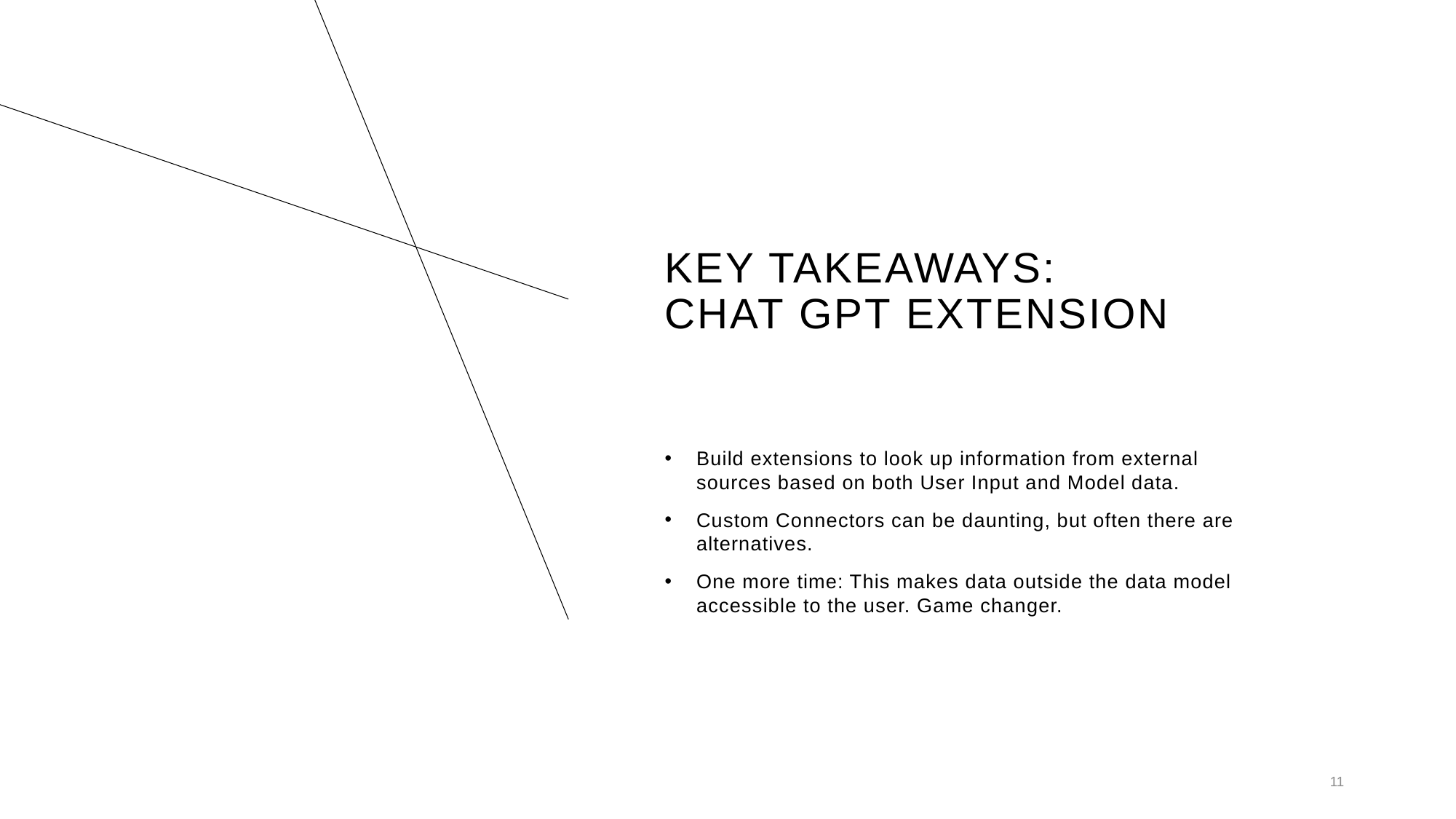

# Key takeaways: Chat GPT Extension
Build extensions to look up information from external sources based on both User Input and Model data.
Custom Connectors can be daunting, but often there are alternatives.
One more time: This makes data outside the data model accessible to the user. Game changer.
11